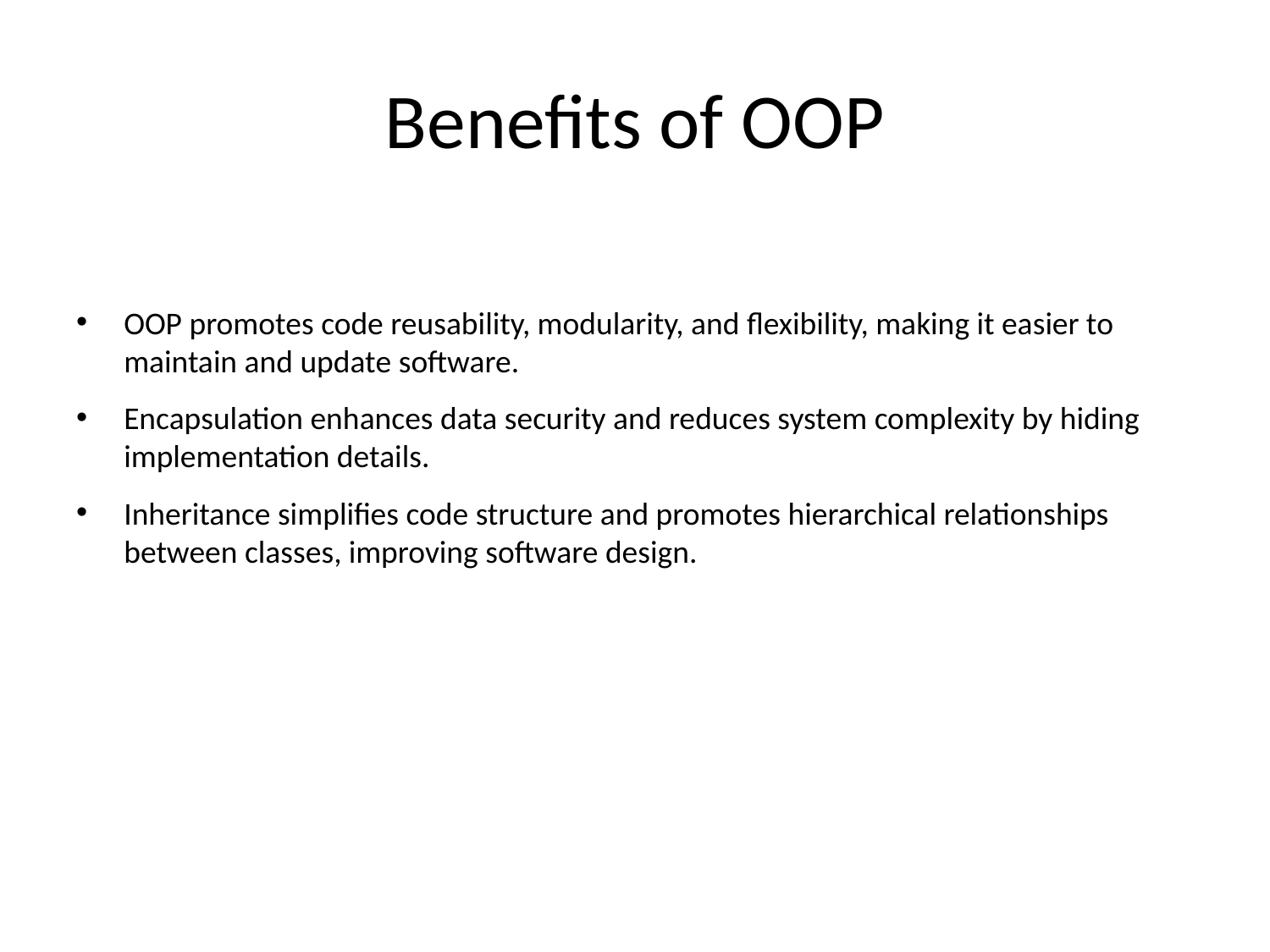

# Benefits of OOP

OOP promotes code reusability, modularity, and flexibility, making it easier to maintain and update software.
Encapsulation enhances data security and reduces system complexity by hiding implementation details.
Inheritance simplifies code structure and promotes hierarchical relationships between classes, improving software design.